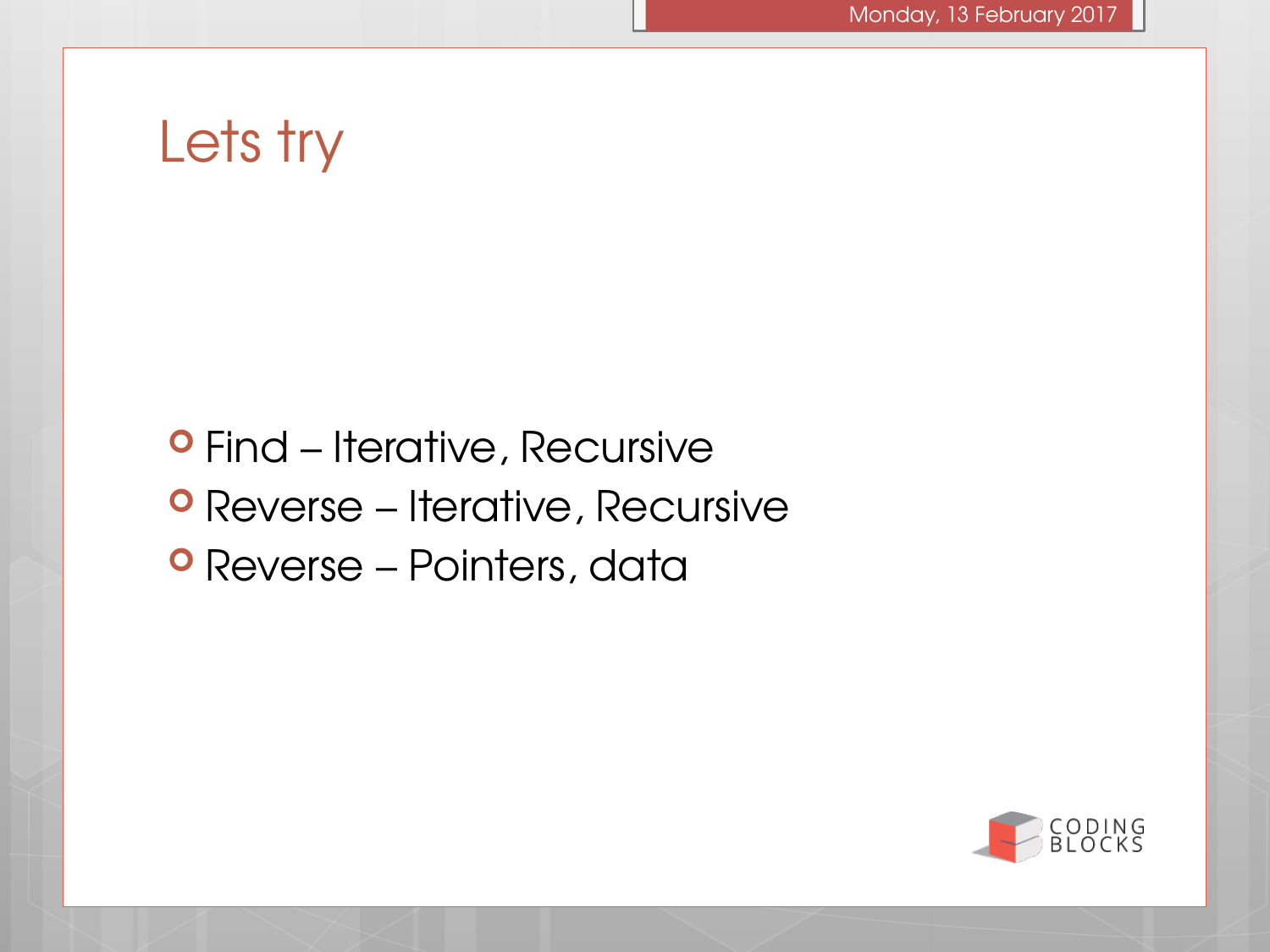

Monday, 13 February 2017
11
# Lets try
Find – Iterative, Recursive
Reverse – Iterative, Recursive
Reverse – Pointers, data